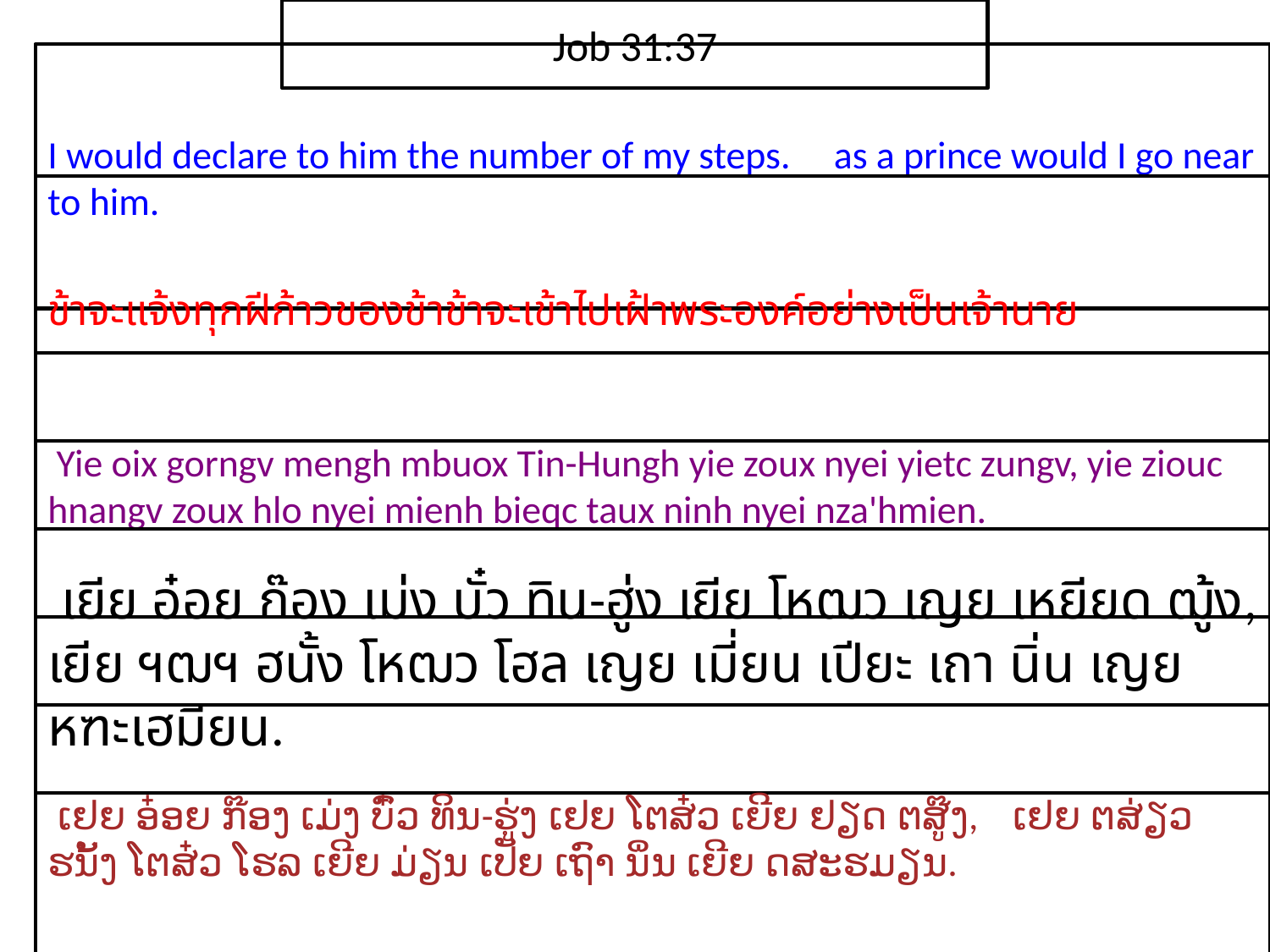

Job 31:37
I would declare to him the number of my steps.     as a prince would I go near to him.
ข้า​จะแจ้ง​ทุก​ฝี​ก้าว​ของ​ข้าข้า​จะ​เข้า​ไป​เฝ้า​พระ​องค์​อย่าง​เป็น​เจ้านาย
 Yie oix gorngv mengh mbuox Tin-Hungh yie zoux nyei yietc zungv, yie ziouc hnangv zoux hlo nyei mienh bieqc taux ninh nyei nza'hmien.
 เยีย อ๋อย ก๊อง เม่ง บั๋ว ทิน-ฮู่ง เยีย โหฒว เญย เหยียด ฒู้ง, เยีย ฯฒฯ ฮนั้ง โหฒว โฮล เญย เมี่ยน เปียะ เถา นิ่น เญย หฑะเฮมียน.
 ເຢຍ ອ໋ອຍ ກ໊ອງ ເມ່ງ ບົ໋ວ ທິນ-ຮູ່ງ ເຢຍ ໂຕສ໋ວ ເຍີຍ ຢຽດ ຕສູ໊ງ,    ເຢຍ ຕສ່ຽວ ຮນັ້ງ ໂຕສ໋ວ ໂຮລ ເຍີຍ ມ່ຽນ ເປັຍ ເຖົາ ນິ່ນ ເຍີຍ ດສະຮມຽນ.